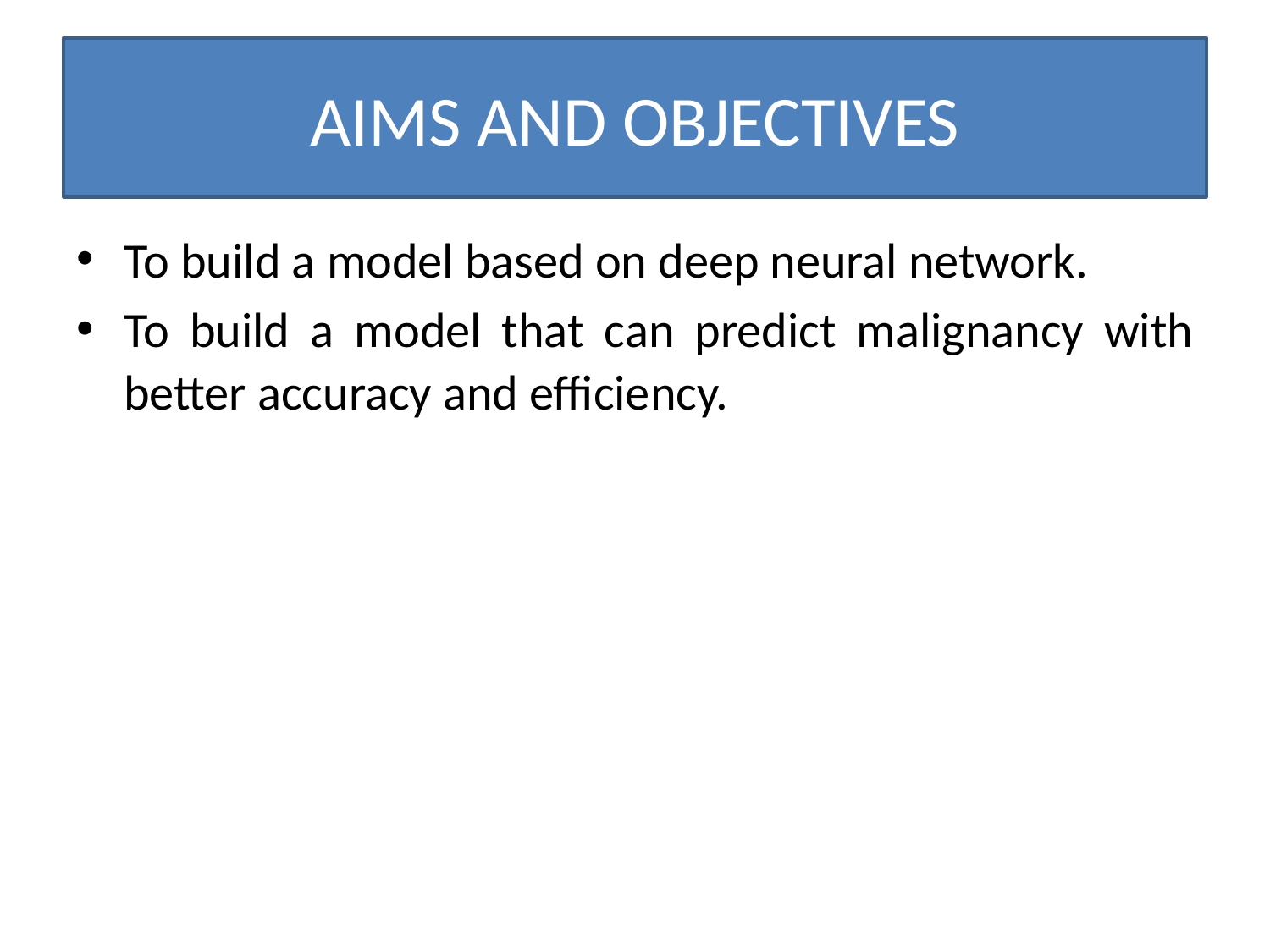

# AIMS AND OBJECTIVES
To build a model based on deep neural network.
To build a model that can predict malignancy with better accuracy and efficiency.